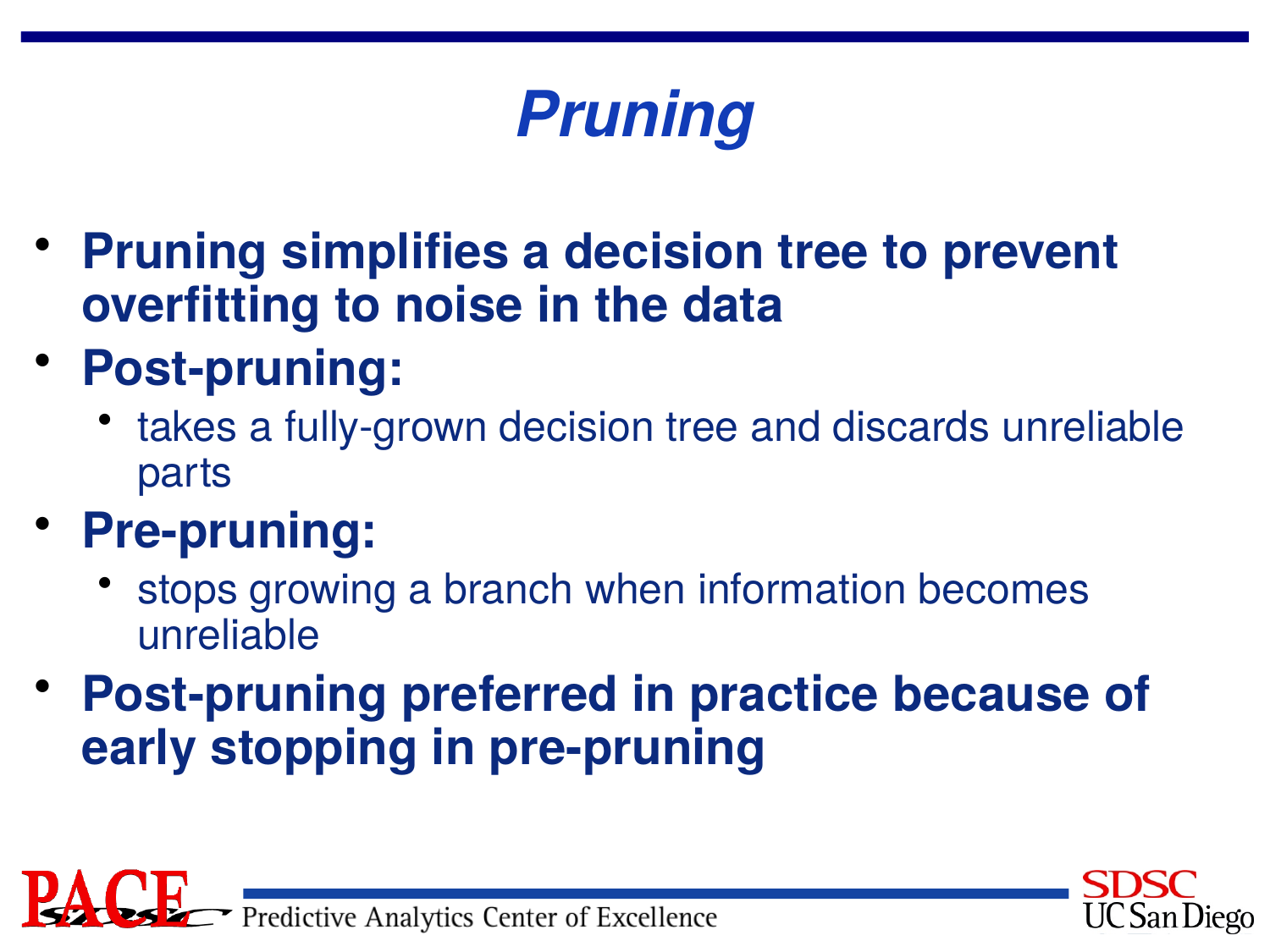

# Pruning
Pruning simplifies a decision tree to prevent overfitting to noise in the data
Post-pruning:
takes a fully-grown decision tree and discards unreliable parts
Pre-pruning:
stops growing a branch when information becomes unreliable
Post-pruning preferred in practice because of early stopping in pre-pruning